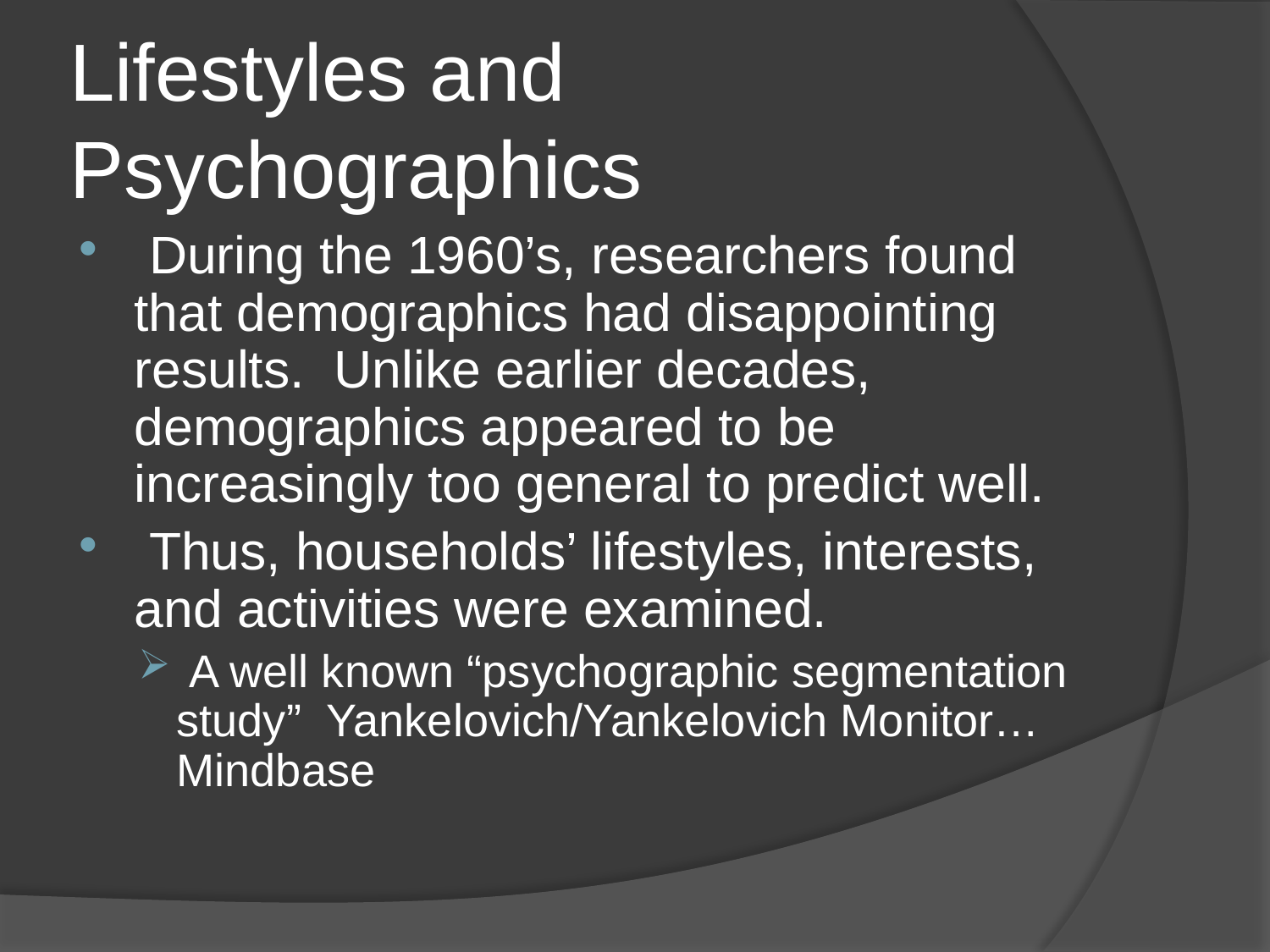

# Lifestyles and Psychographics
 During the 1960’s, researchers found that demographics had disappointing results.  Unlike earlier decades, demographics appeared to be increasingly too general to predict well.
 Thus, households’ lifestyles, interests, and activities were examined.
 A well known “psychographic segmentation study”  Yankelovich/Yankelovich Monitor… Mindbase